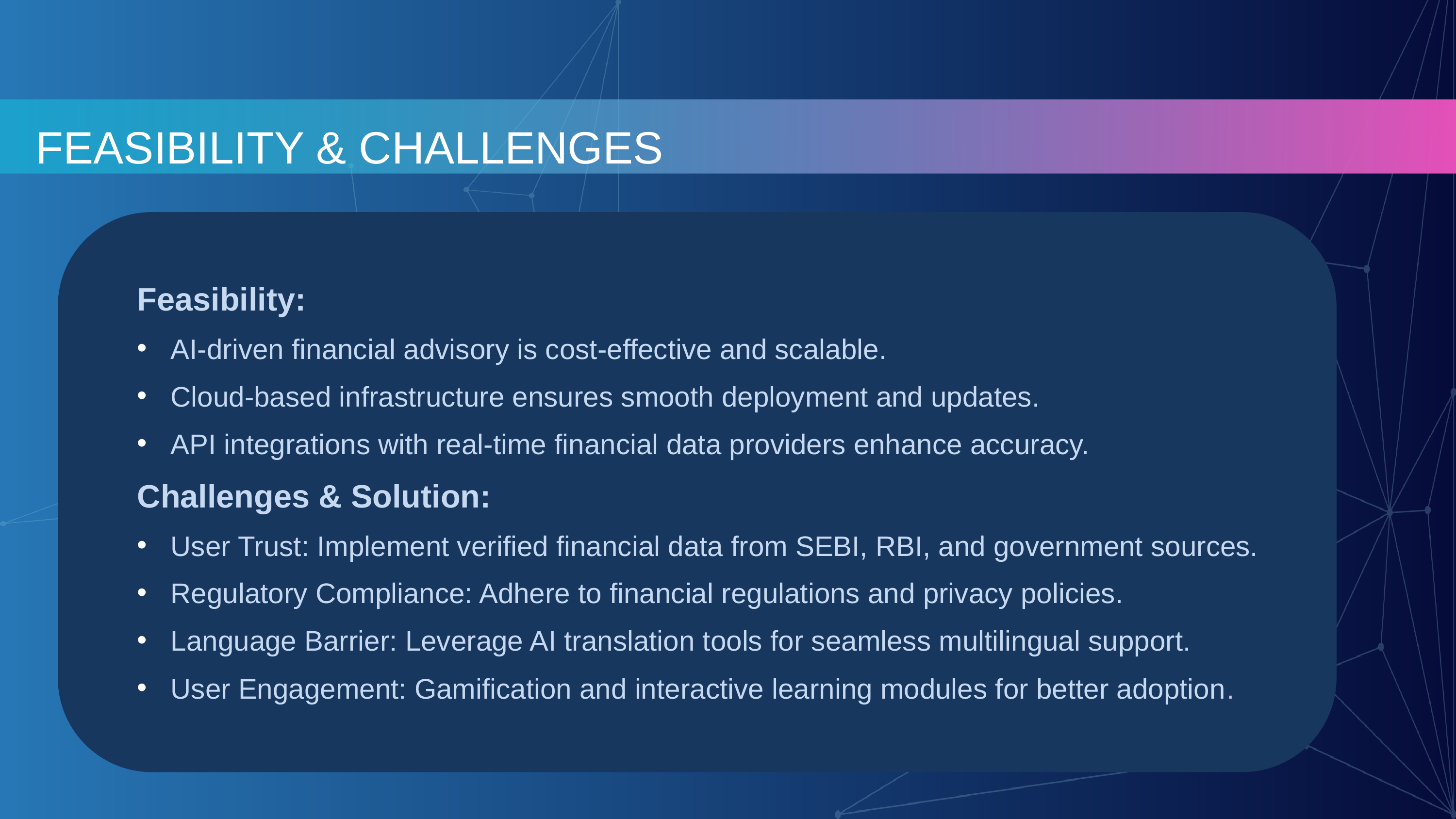

FEASIBILITY & CHALLENGES

Feasibility:
AI-driven financial advisory is cost-effective and scalable.
Cloud-based infrastructure ensures smooth deployment and updates.
API integrations with real-time financial data providers enhance accuracy.
Challenges & Solution:
User Trust: Implement verified financial data from SEBI, RBI, and government sources.
Regulatory Compliance: Adhere to financial regulations and privacy policies.
Language Barrier: Leverage AI translation tools for seamless multilingual support.
User Engagement: Gamification and interactive learning modules for better adoption.